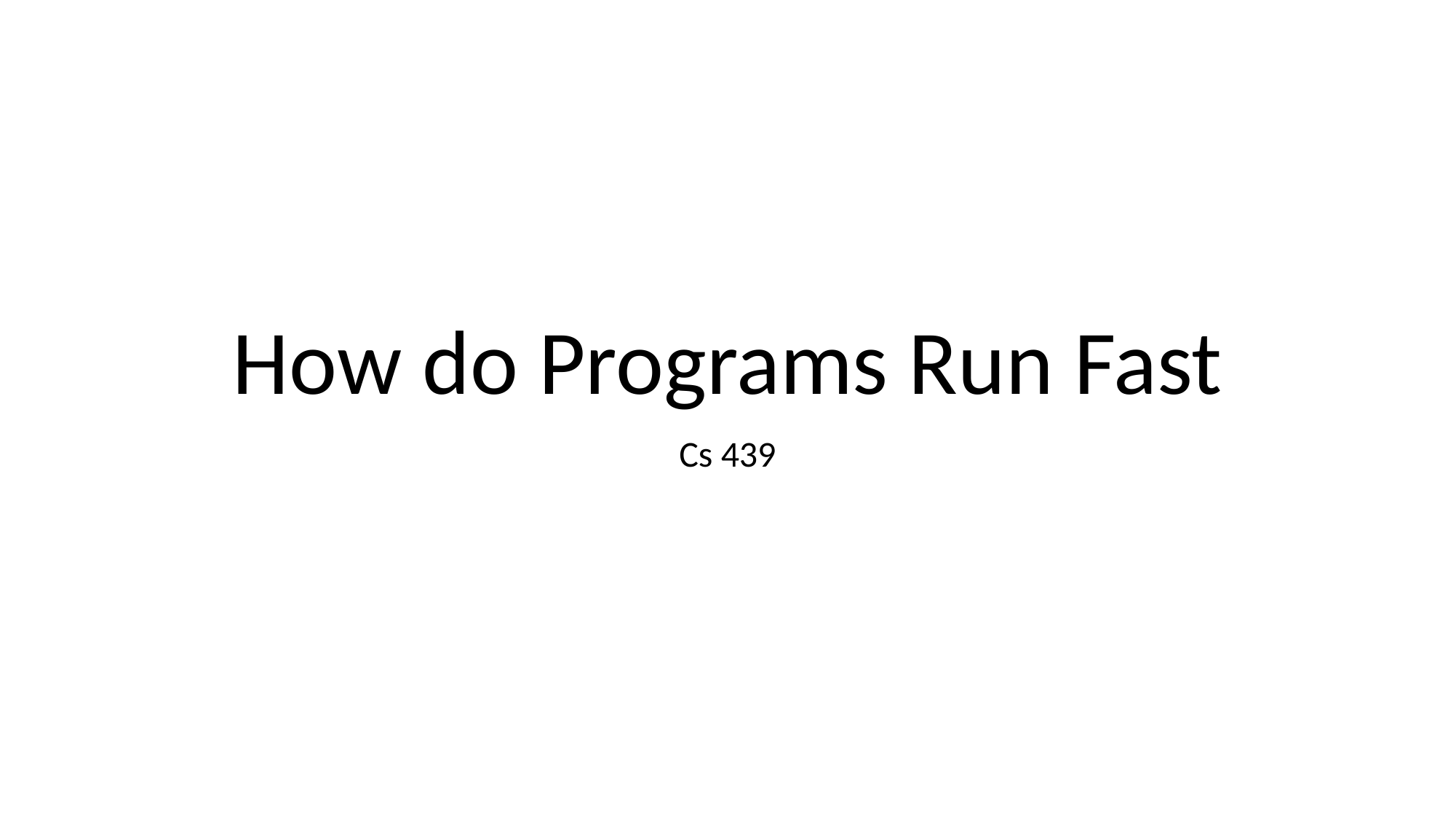

# How do Programs Run Fast
Cs 439